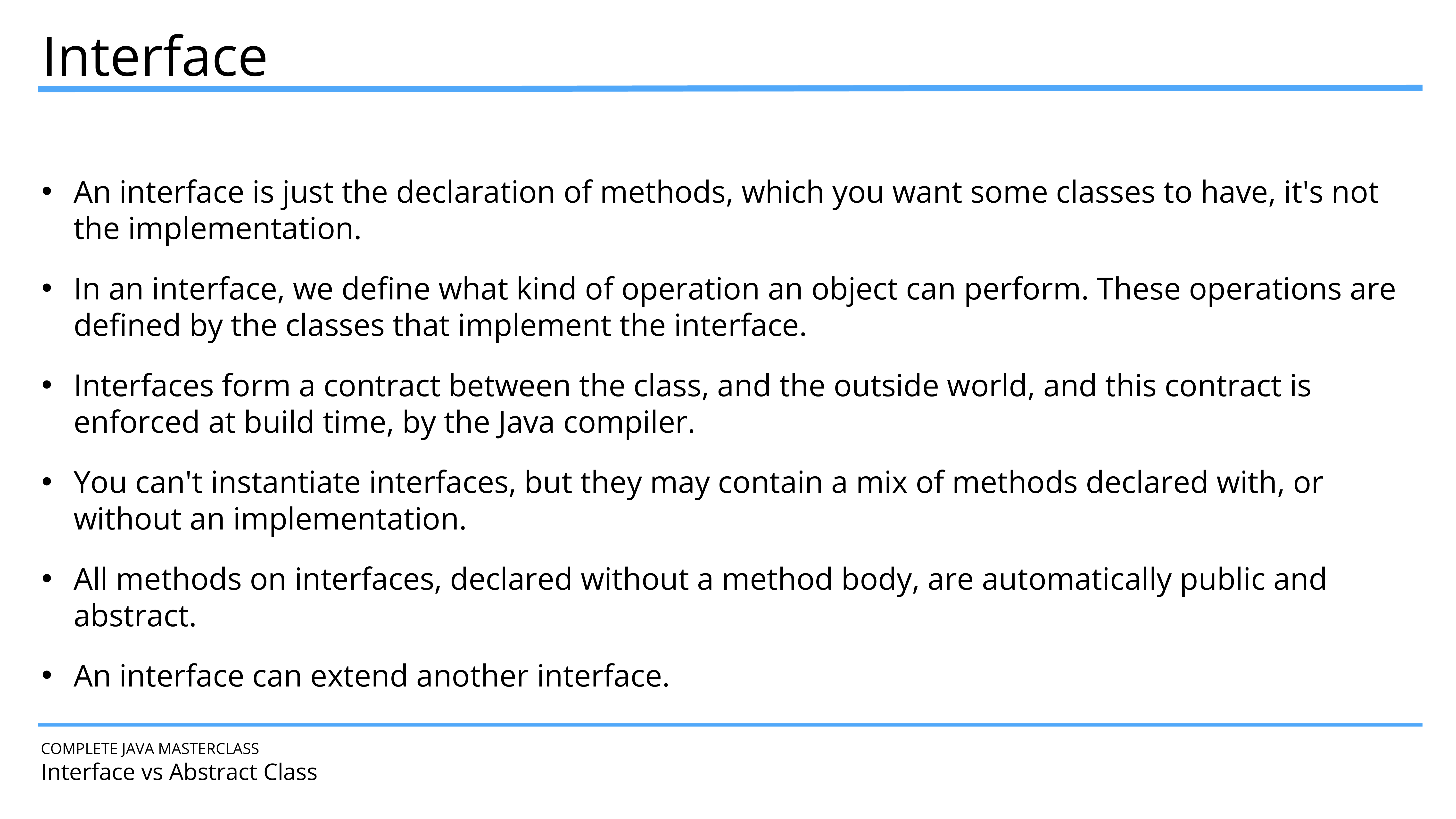

Interface

An interface is just the declaration of methods, which you want some classes to have, it's not the implementation.
In an interface, we define what kind of operation an object can perform. These operations are defined by the classes that implement the interface.
Interfaces form a contract between the class, and the outside world, and this contract is enforced at build time, by the Java compiler.
You can't instantiate interfaces, but they may contain a mix of methods declared with, or without an implementation.
All methods on interfaces, declared without a method body, are automatically public and abstract.
An interface can extend another interface.

COMPLETE JAVA MASTERCLASS
Interface vs Abstract Class